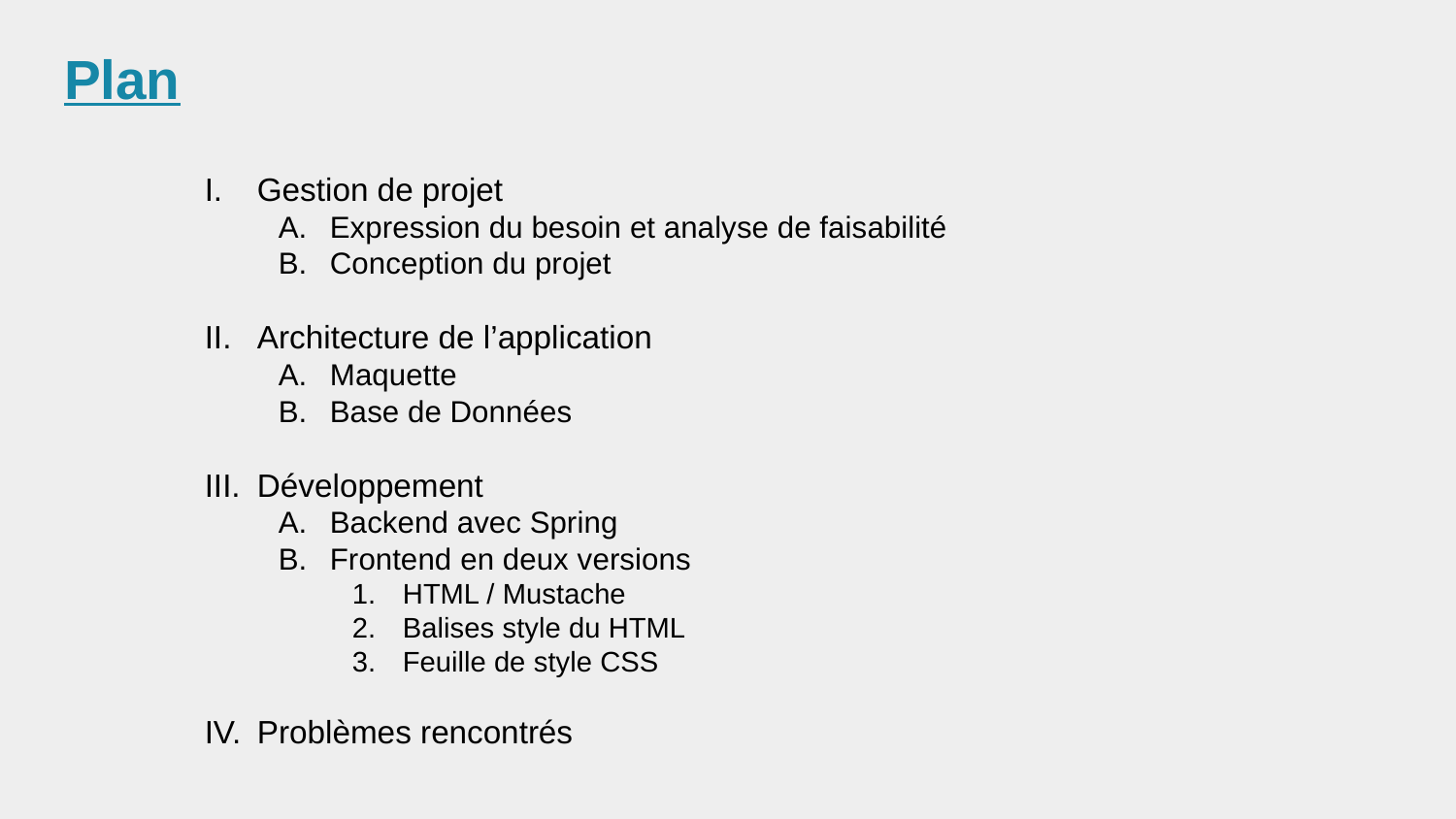

# Plan
Gestion de projet
Expression du besoin et analyse de faisabilité
Conception du projet

Architecture de l’application
Maquette
Base de Données

Développement
Backend avec Spring
Frontend en deux versions
HTML / Mustache
Balises style du HTML
Feuille de style CSS

Problèmes rencontrés